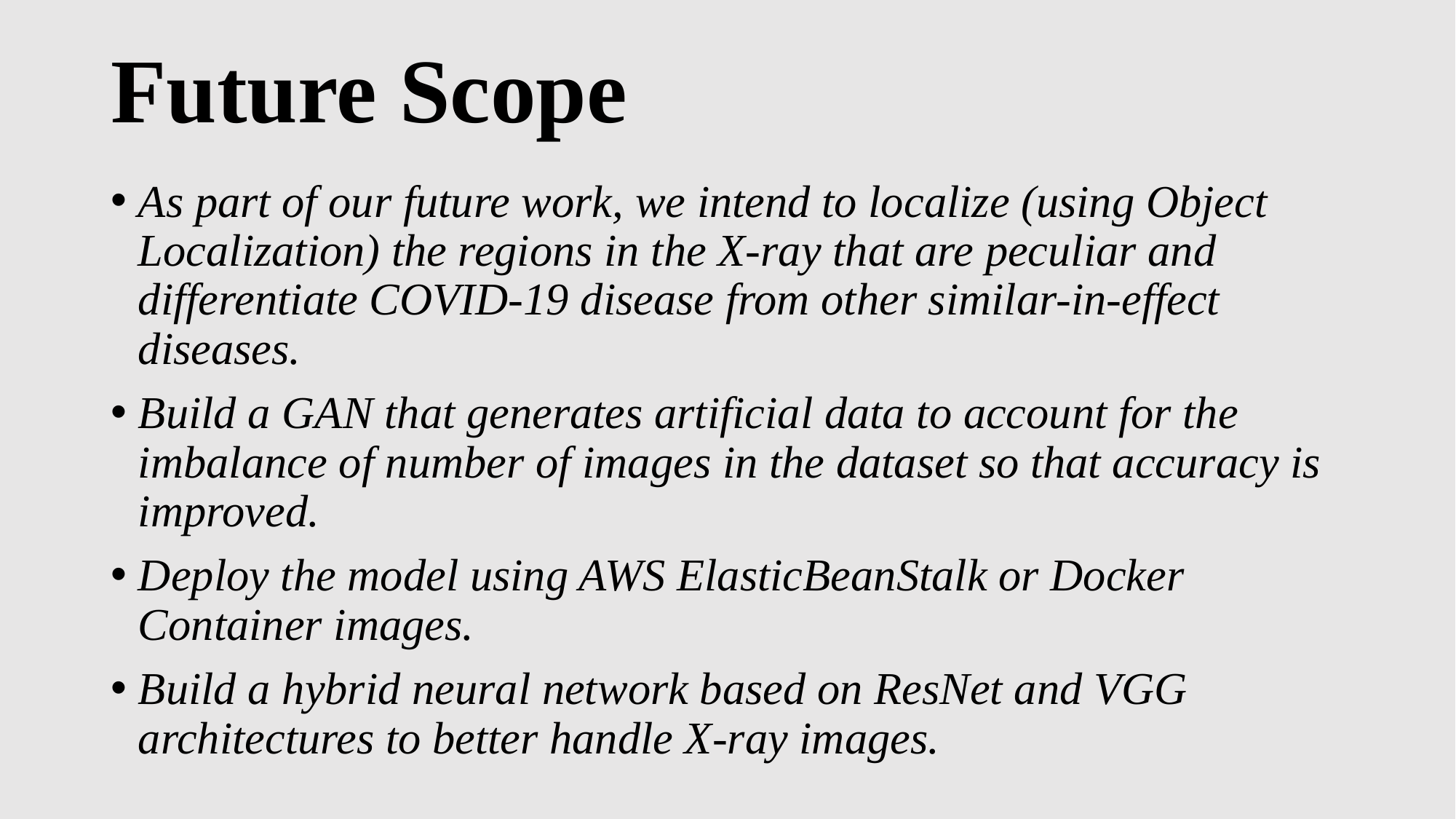

# Future Scope
As part of our future work, we intend to localize (using Object Localization) the regions in the X-ray that are peculiar and differentiate COVID-19 disease from other similar-in-effect diseases.
Build a GAN that generates artificial data to account for the imbalance of number of images in the dataset so that accuracy is improved.
Deploy the model using AWS ElasticBeanStalk or Docker Container images.
Build a hybrid neural network based on ResNet and VGG architectures to better handle X-ray images.